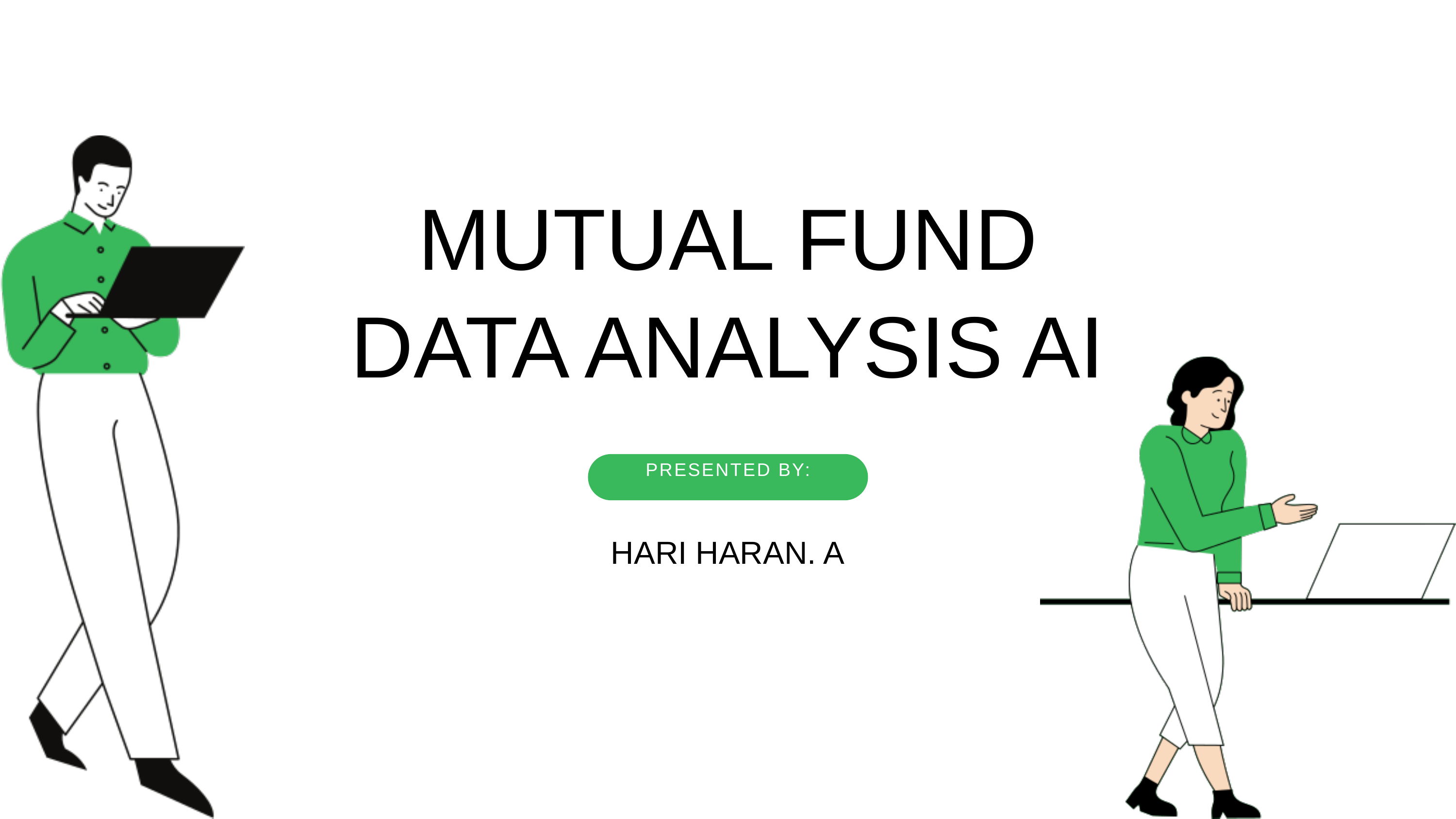

MUTUAL FUND DATA ANALYSIS AI

PRESENTED BY:
HARI HARAN. A